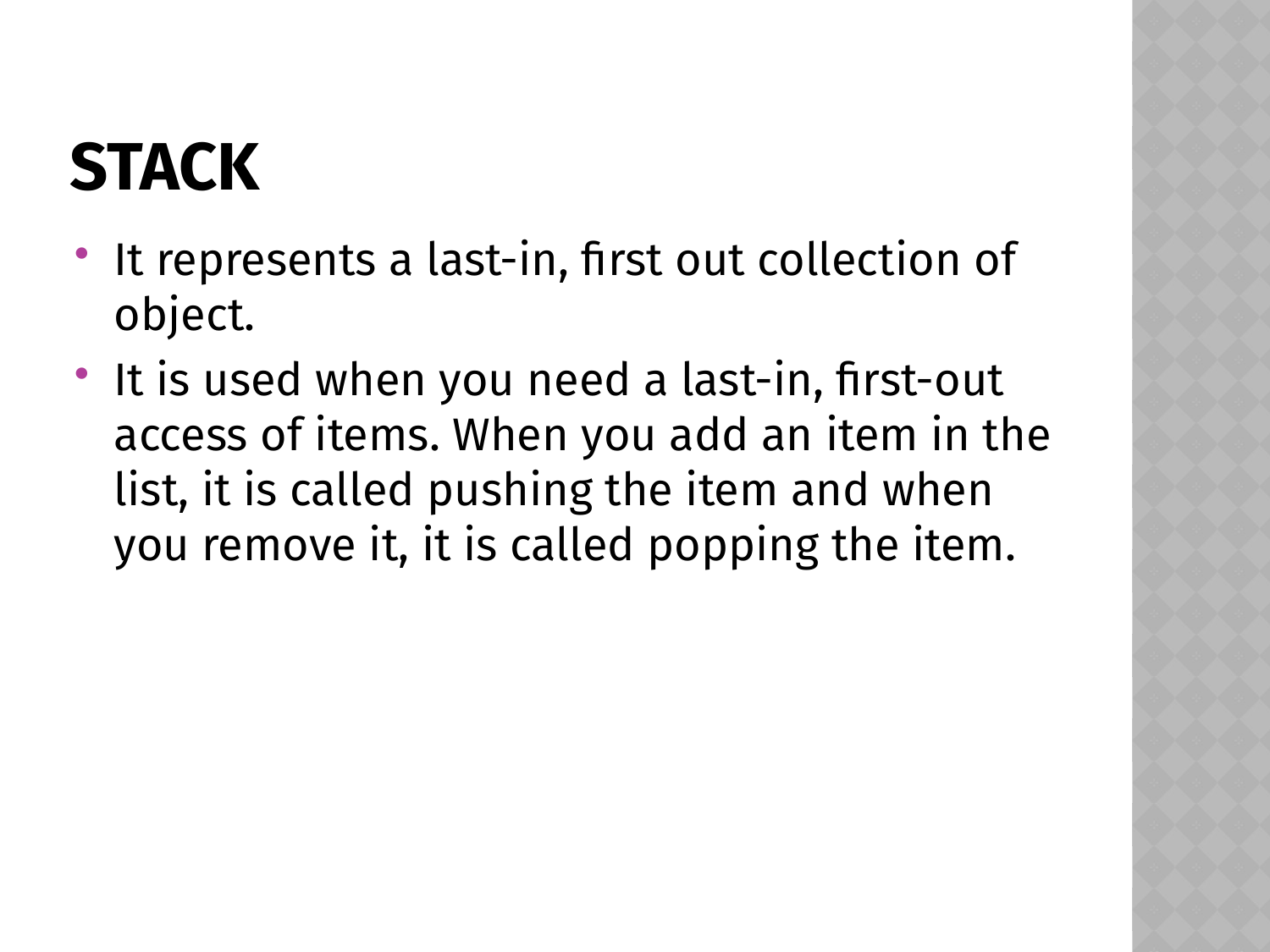

# Stack
It represents a last-in, first out collection of object.
It is used when you need a last-in, first-out access of items. When you add an item in the list, it is called pushing the item and when you remove it, it is called popping the item.